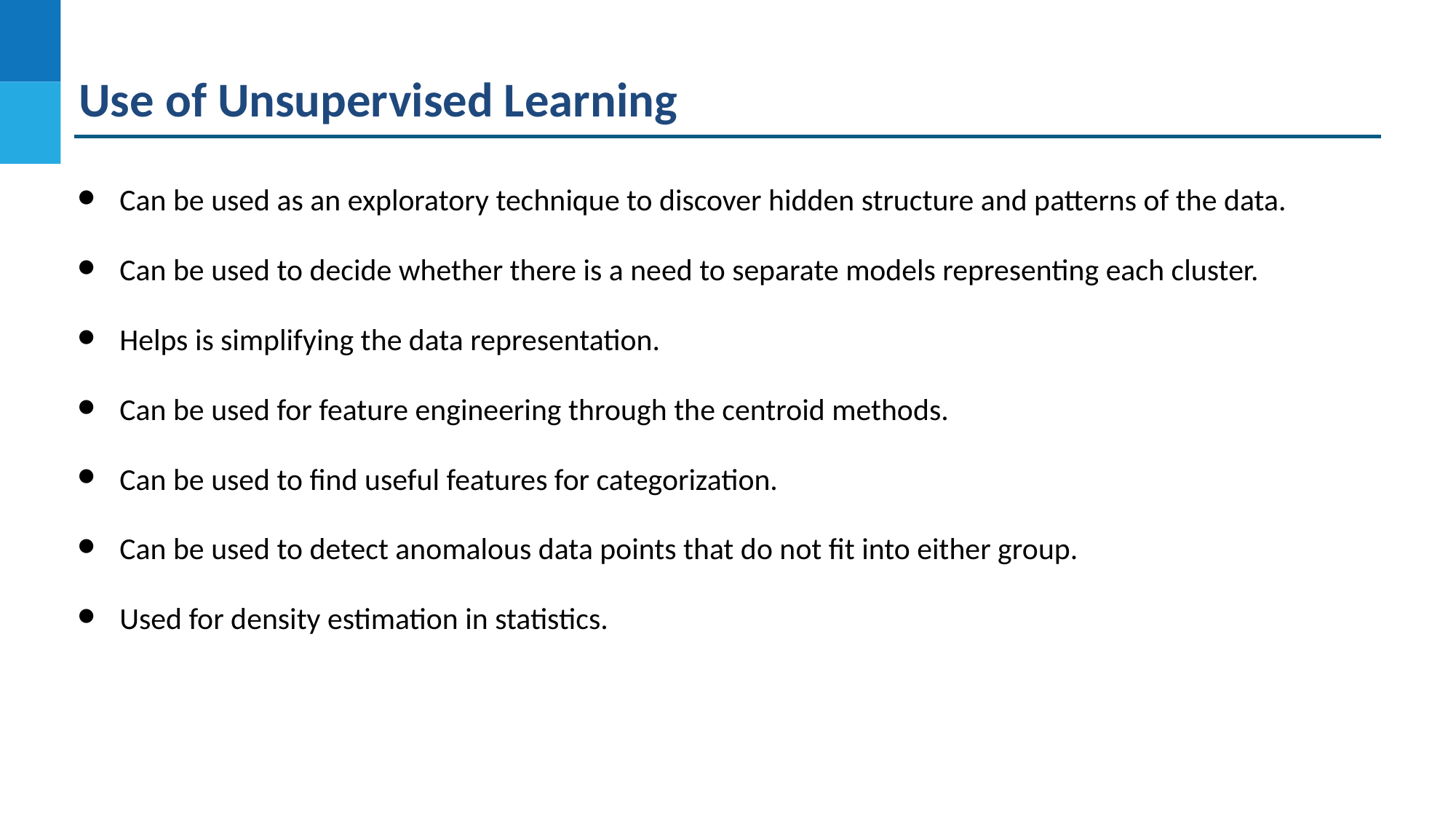

Use of Unsupervised Learning

Can be used as an exploratory technique to discover hidden structure and patterns of the data.
Can be used to decide whether there is a need to separate models representing each cluster.
Helps is simplifying the data representation.
Can be used for feature engineering through the centroid methods.
Can be used to find useful features for categorization.
Can be used to detect anomalous data points that do not fit into either group.
Used for density estimation in statistics.